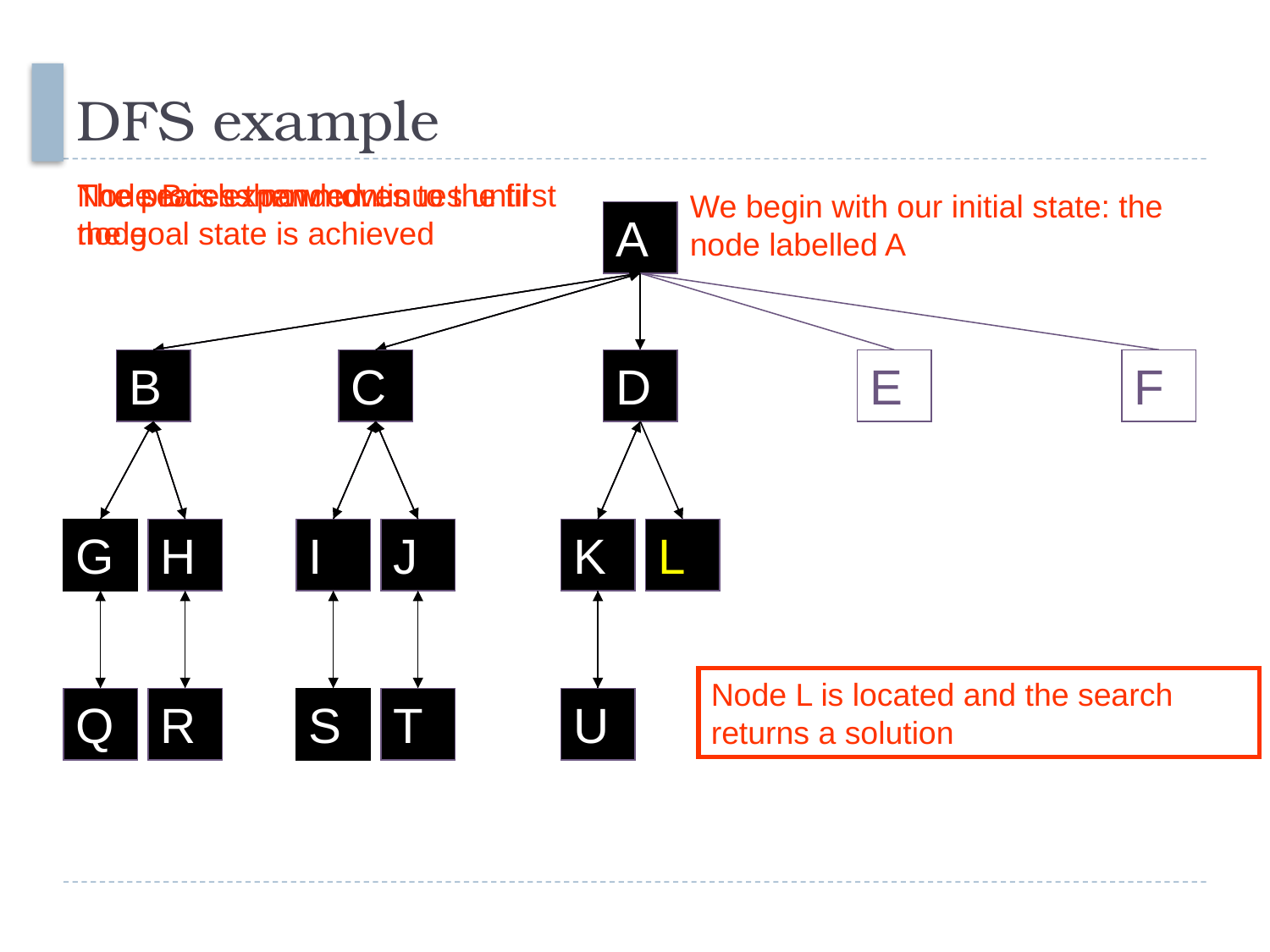

# DFS example
The search then moves to the first node
Node B is expanded…
The process now continues until the goal state is achieved
We begin with our initial state: the node labelled A
A
A
B
B
C
C
D
D
E
F
G
G
H
H
I
I
J
J
K
K
L
L
L
L
L
L
L
L
Node L is located and the search returns a solution
Q
Q
R
R
S
S
T
T
U
U